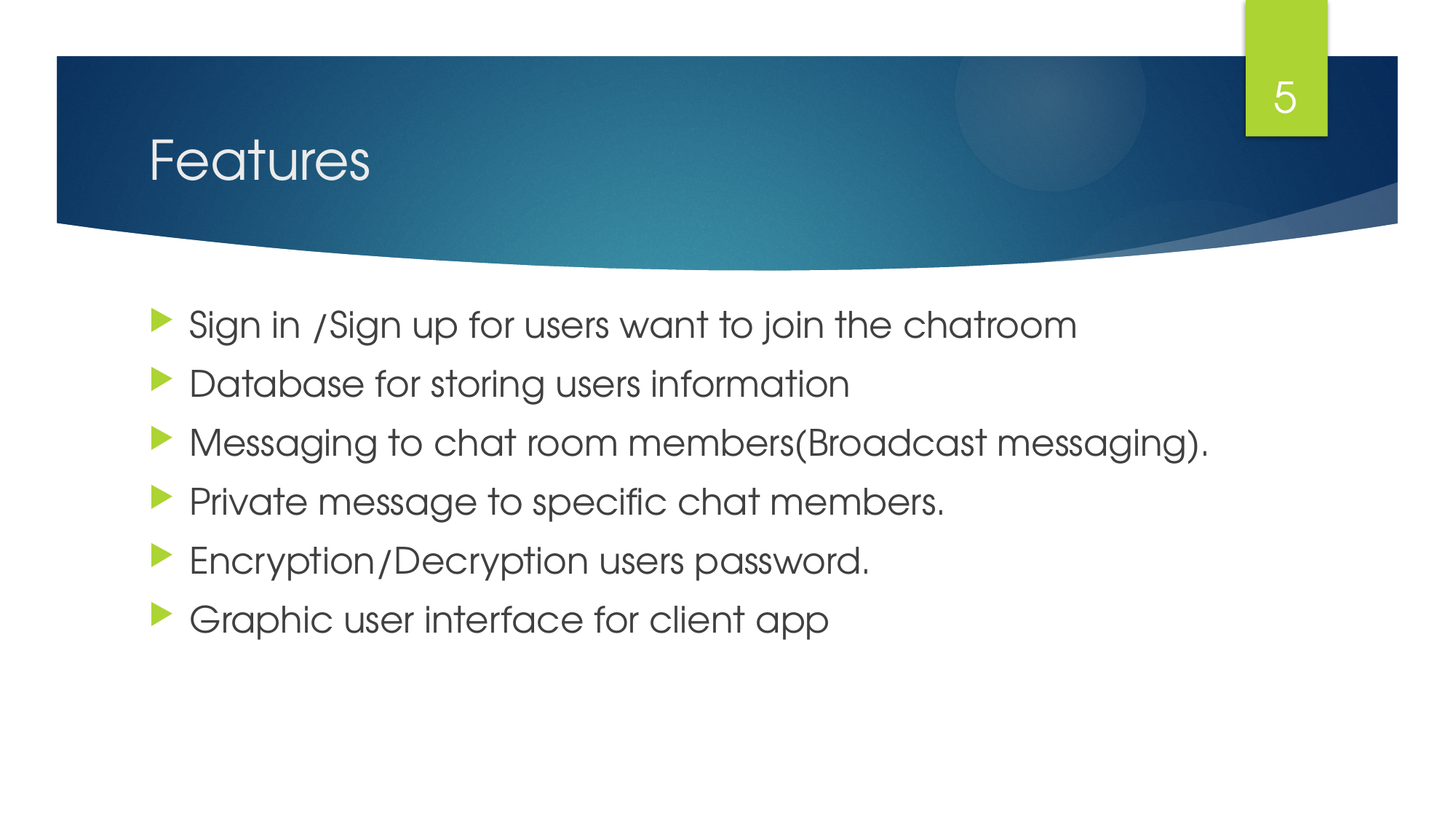

5
# Features
Sign in /Sign up for users want to join the chatroom
Database for storing users information
Messaging to chat room members(Broadcast messaging).
Private message to specific chat members.
Encryption/Decryption users password.
Graphic user interface for client app